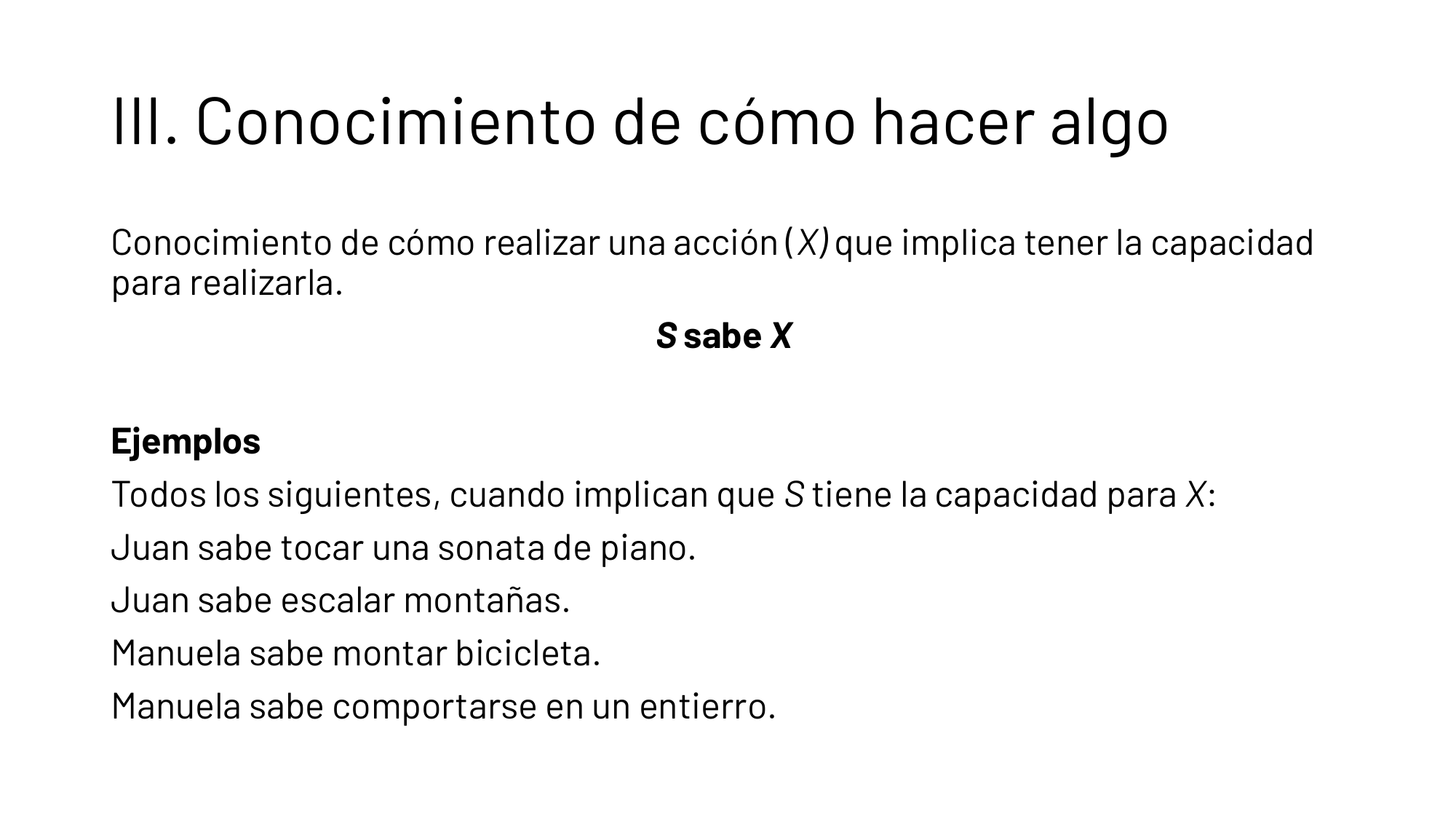

# III. Conocimiento de cómo hacer algo
Conocimiento de cómo realizar una acción (X) que implica tener la capacidad para realizarla.
S sabe X

Ejemplos
Todos los siguientes, cuando implican que S tiene la capacidad para X:
Juan sabe tocar una sonata de piano.
Juan sabe escalar montañas.
Manuela sabe montar bicicleta.
Manuela sabe comportarse en un entierro.